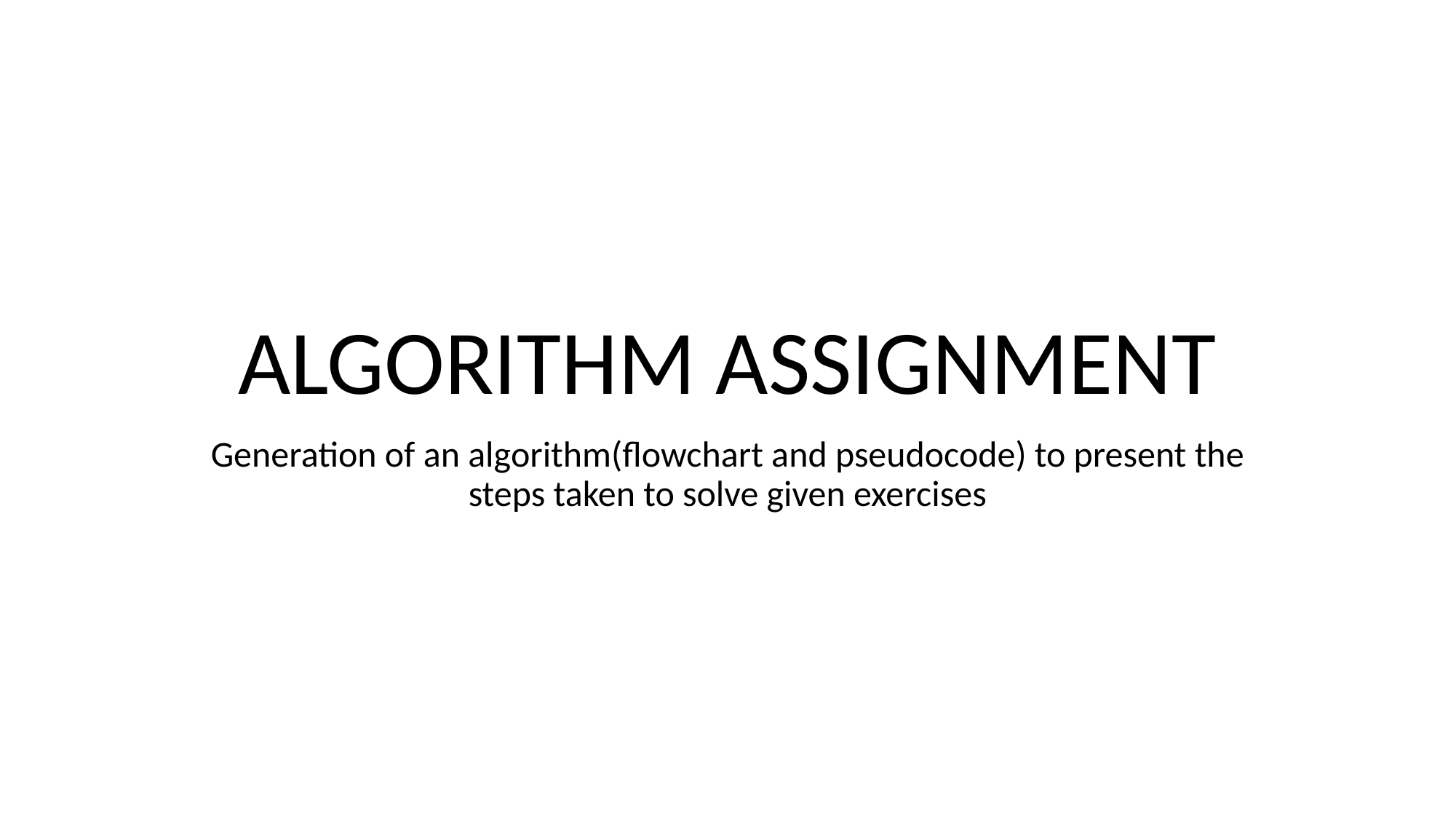

# ALGORITHM ASSIGNMENT
Generation of an algorithm(flowchart and pseudocode) to present the steps taken to solve given exercises